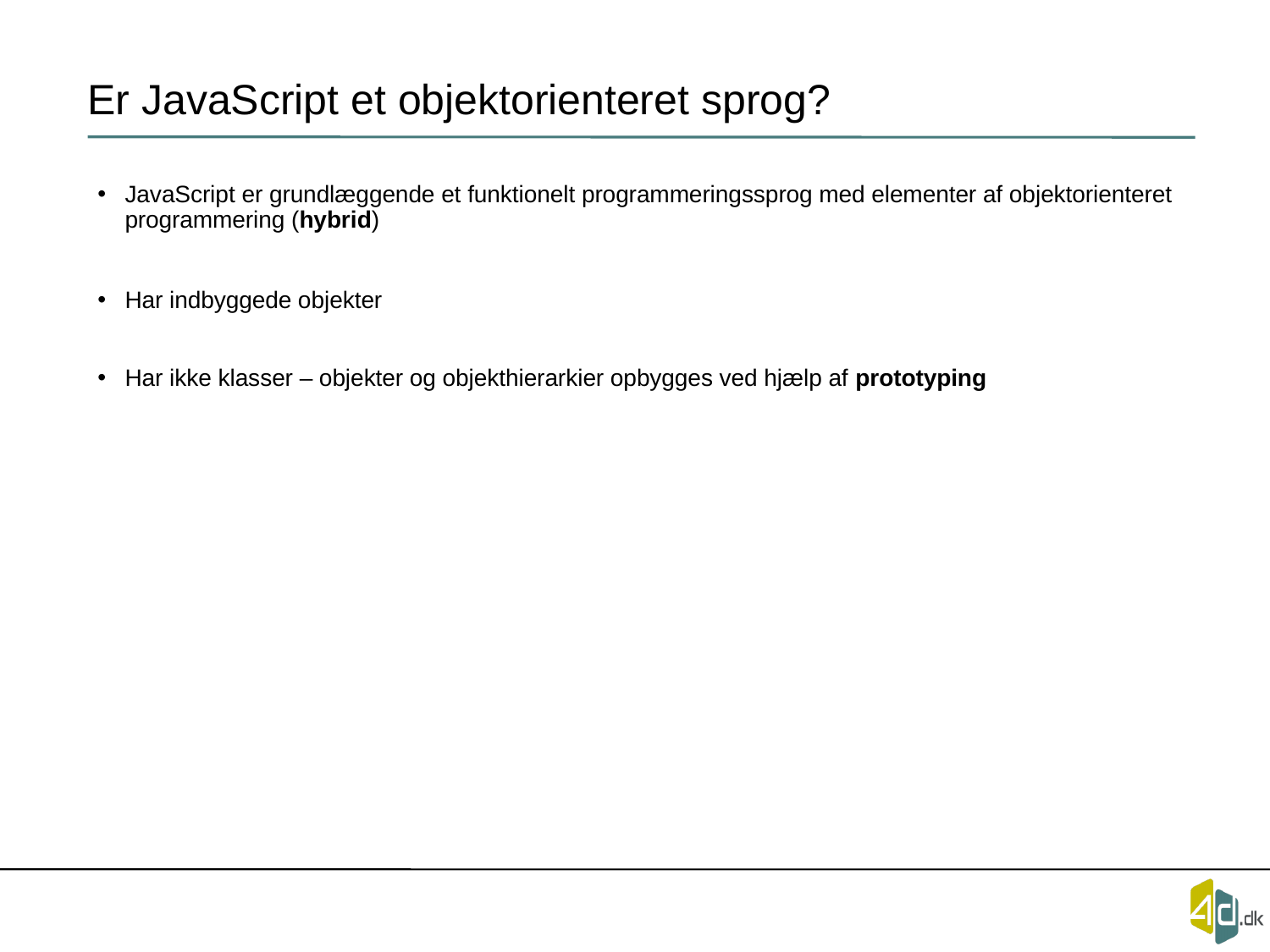

# Er JavaScript et objektorienteret sprog?
JavaScript er grundlæggende et funktionelt programmeringssprog med elementer af objektorienteret programmering (hybrid)
Har indbyggede objekter
Har ikke klasser – objekter og objekthierarkier opbygges ved hjælp af prototyping